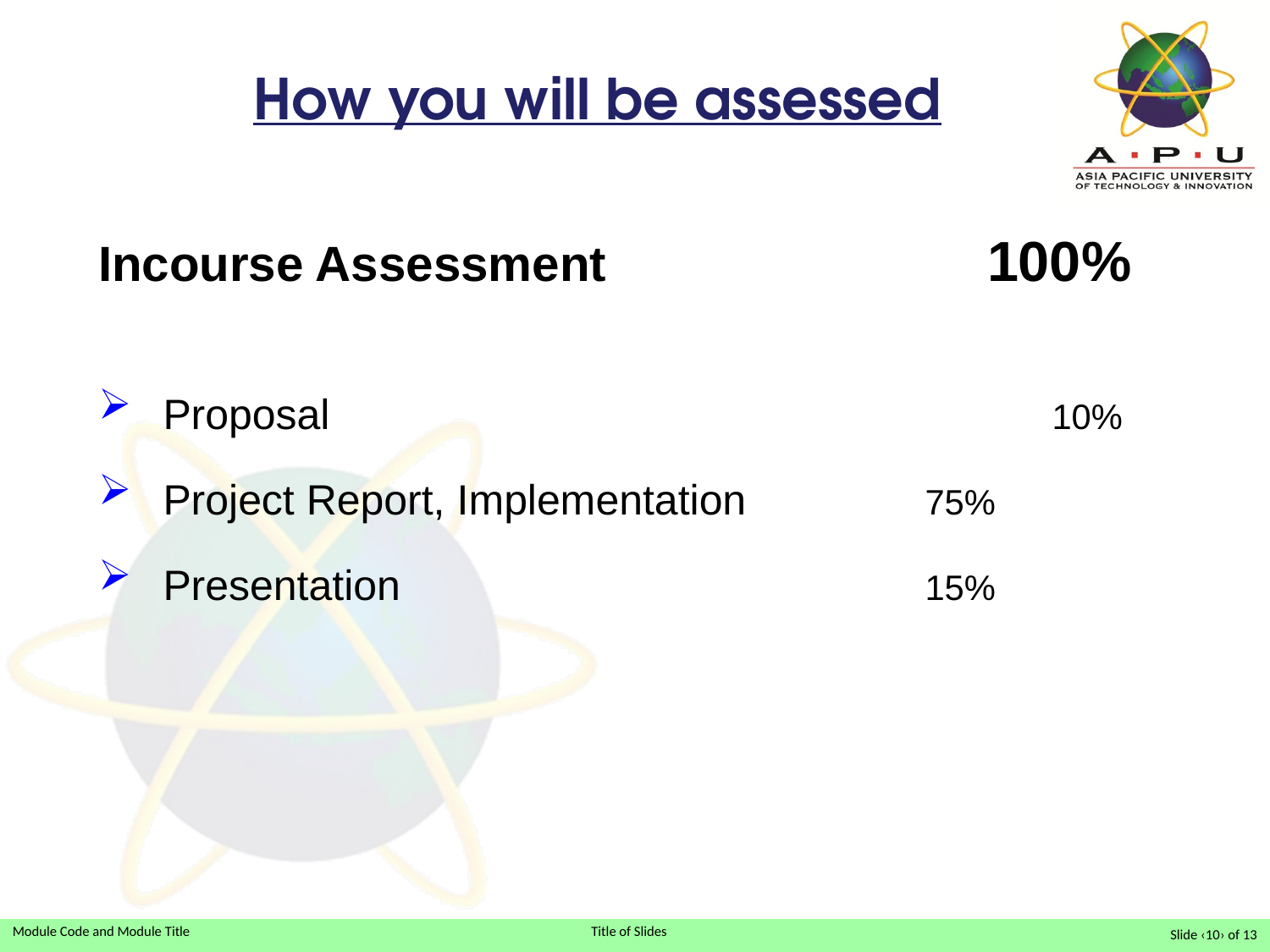

How you will be assessed
Incourse Assessment 			100%

Proposal						10%

Project Report, Implementation		75%

Presentation					15%

Slide ‹10› of 13